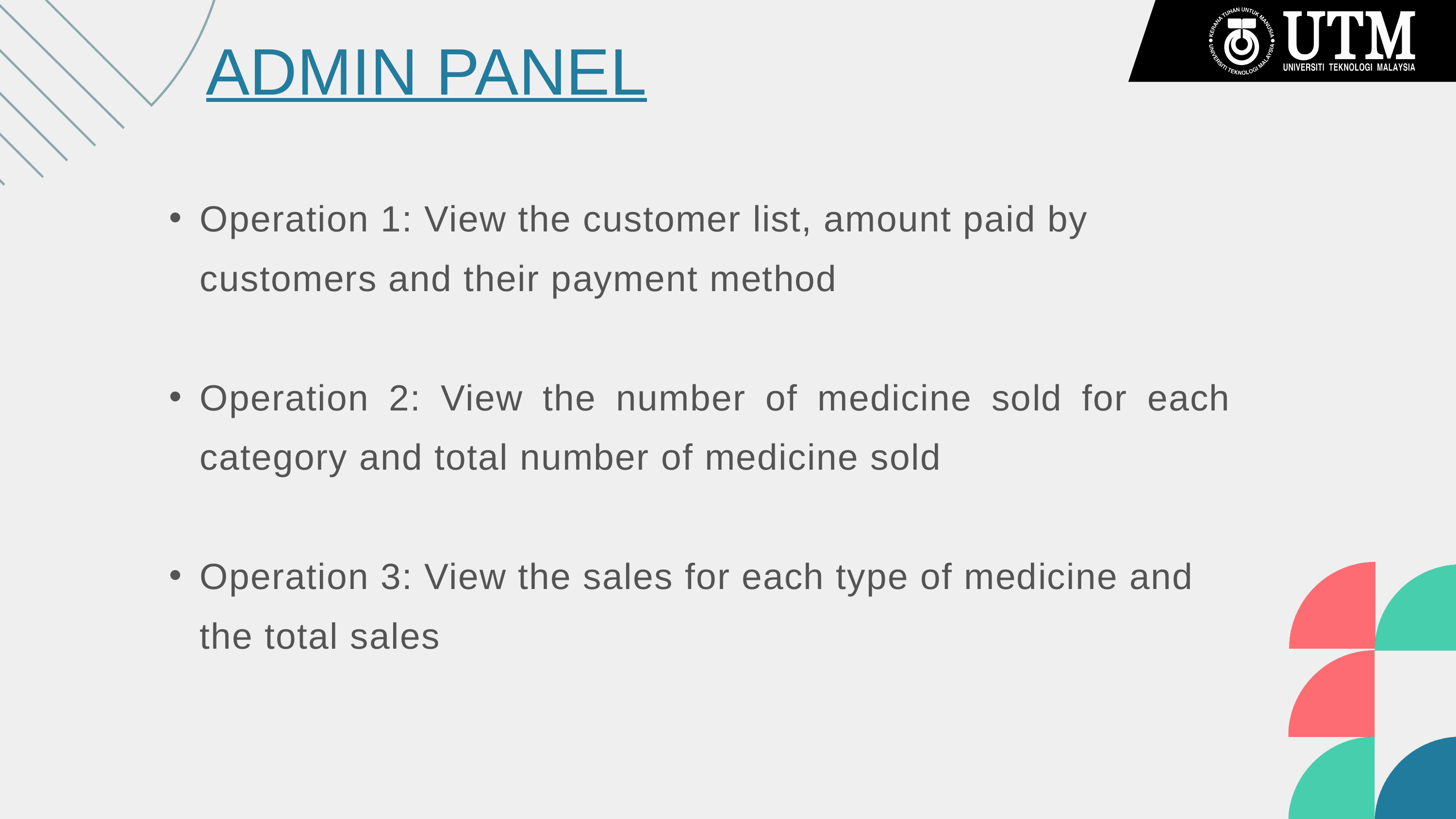

ADMIN PANEL
Operation 1: View the customer list, amount paid by customers and their payment method

Operation 2: View the number of medicine sold for each category and total number of medicine sold

Operation 3: View the sales for each type of medicine and the total sales